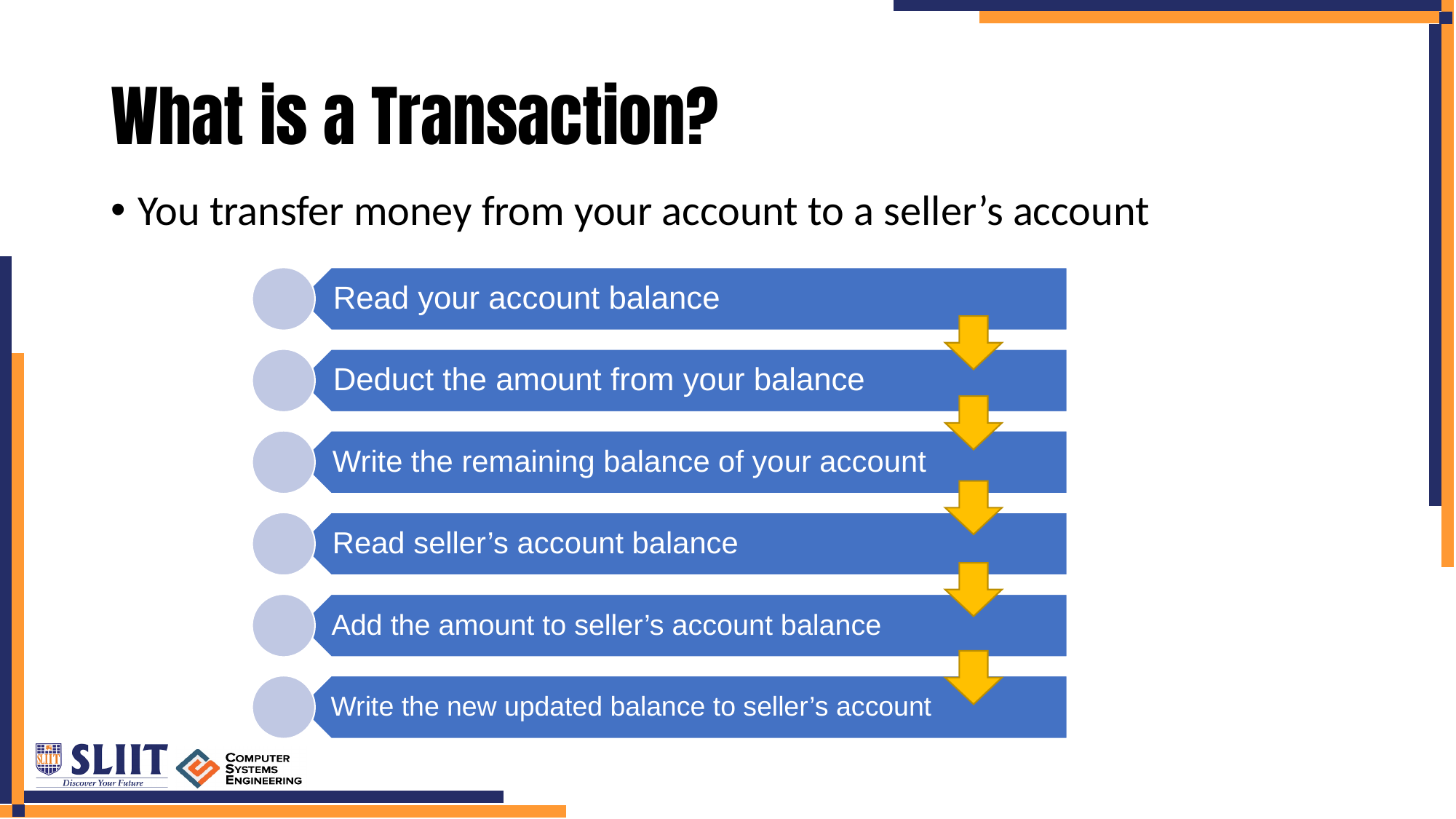

# What is a Transaction?
You transfer money from your account to a seller’s account

Read your account balance
Deduct the amount from your balance
Write the remaining balance of your account
Read seller’s account balance
Add the amount to seller’s account balance
Write the new updated balance to seller’s account